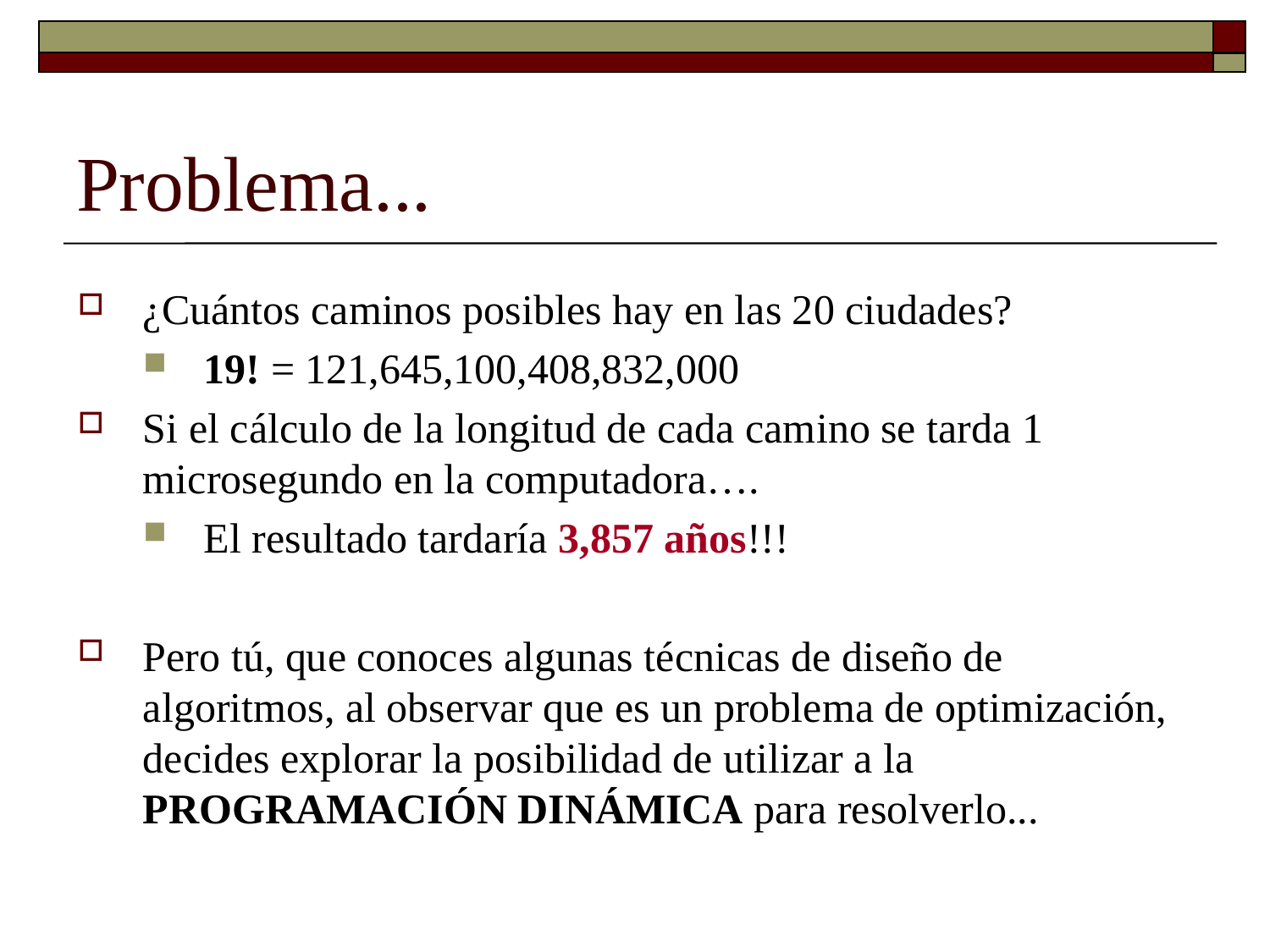

# Problema...
¿Cuántos caminos posibles hay en las 20 ciudades?
19! = 121,645,100,408,832,000
Si el cálculo de la longitud de cada camino se tarda 1 microsegundo en la computadora….
El resultado tardaría 3,857 años!!!

Pero tú, que conoces algunas técnicas de diseño de algoritmos, al observar que es un problema de optimización, decides explorar la posibilidad de utilizar a la PROGRAMACIÓN DINÁMICA para resolverlo...